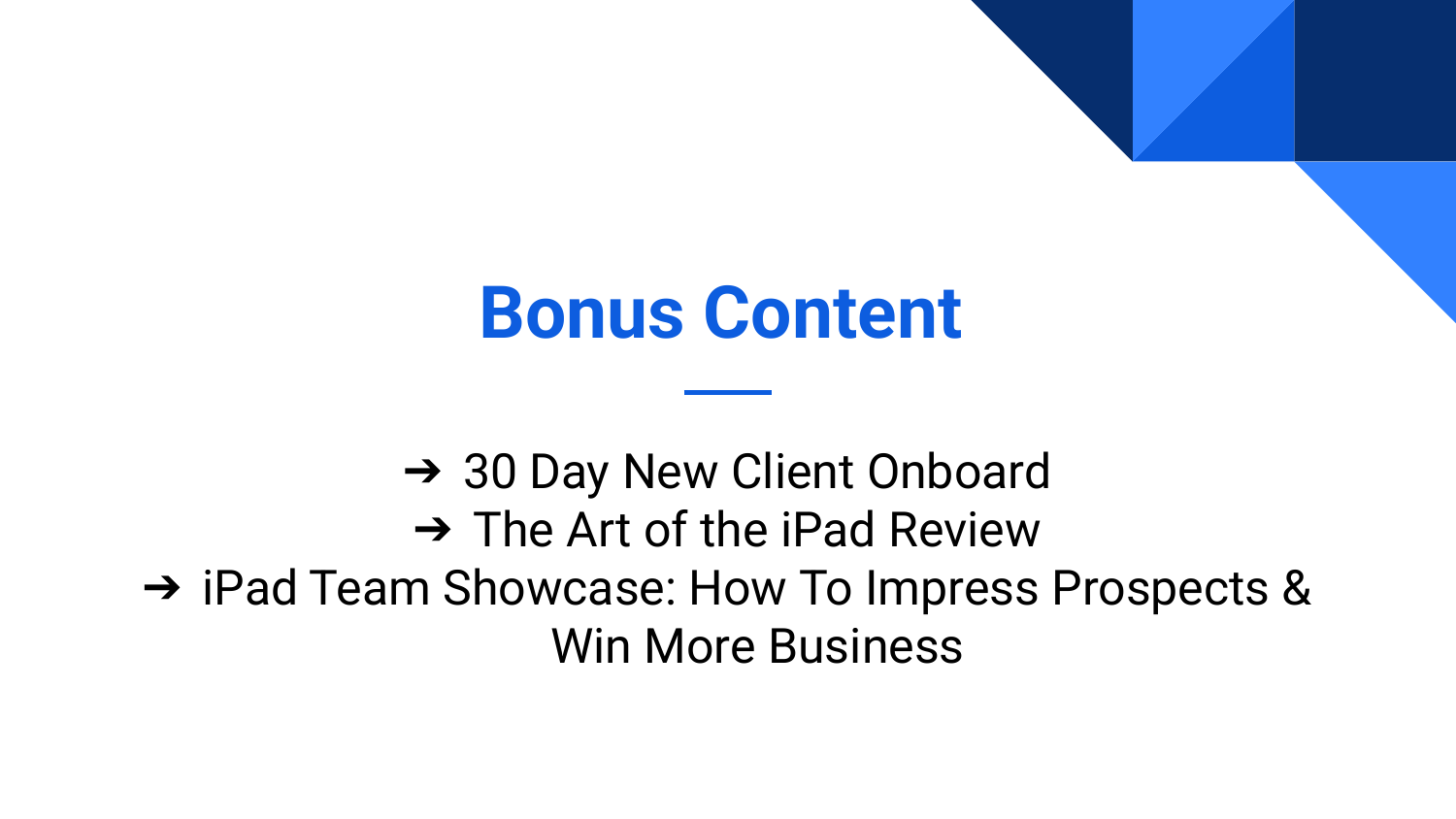

# Bonus Content

30 Day New Client Onboard
The Art of the iPad Review
iPad Team Showcase: How To Impress Prospects & Win More Business